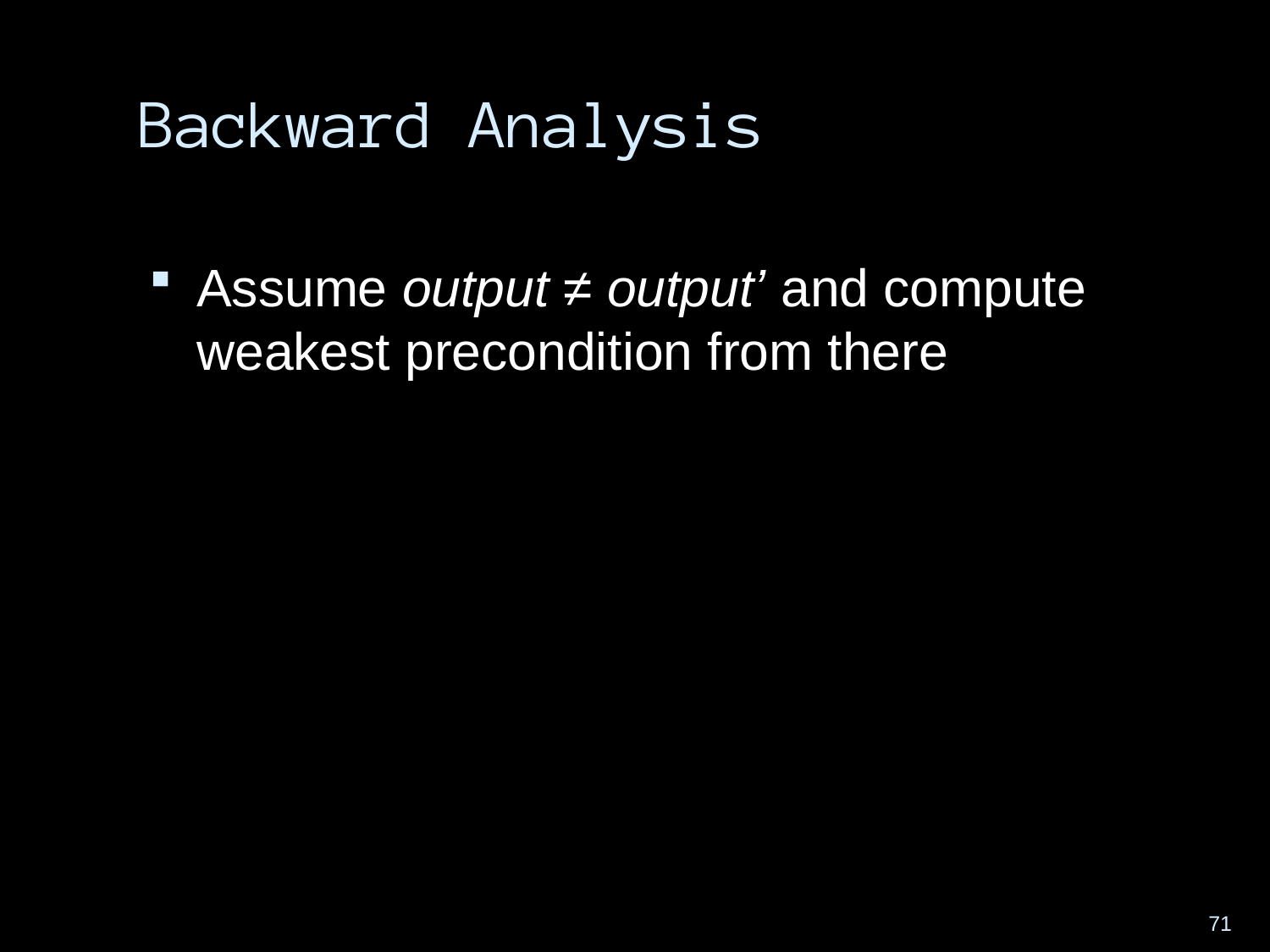

# Backward Analysis
Assume output ≠ output’ and compute weakest precondition from there

71